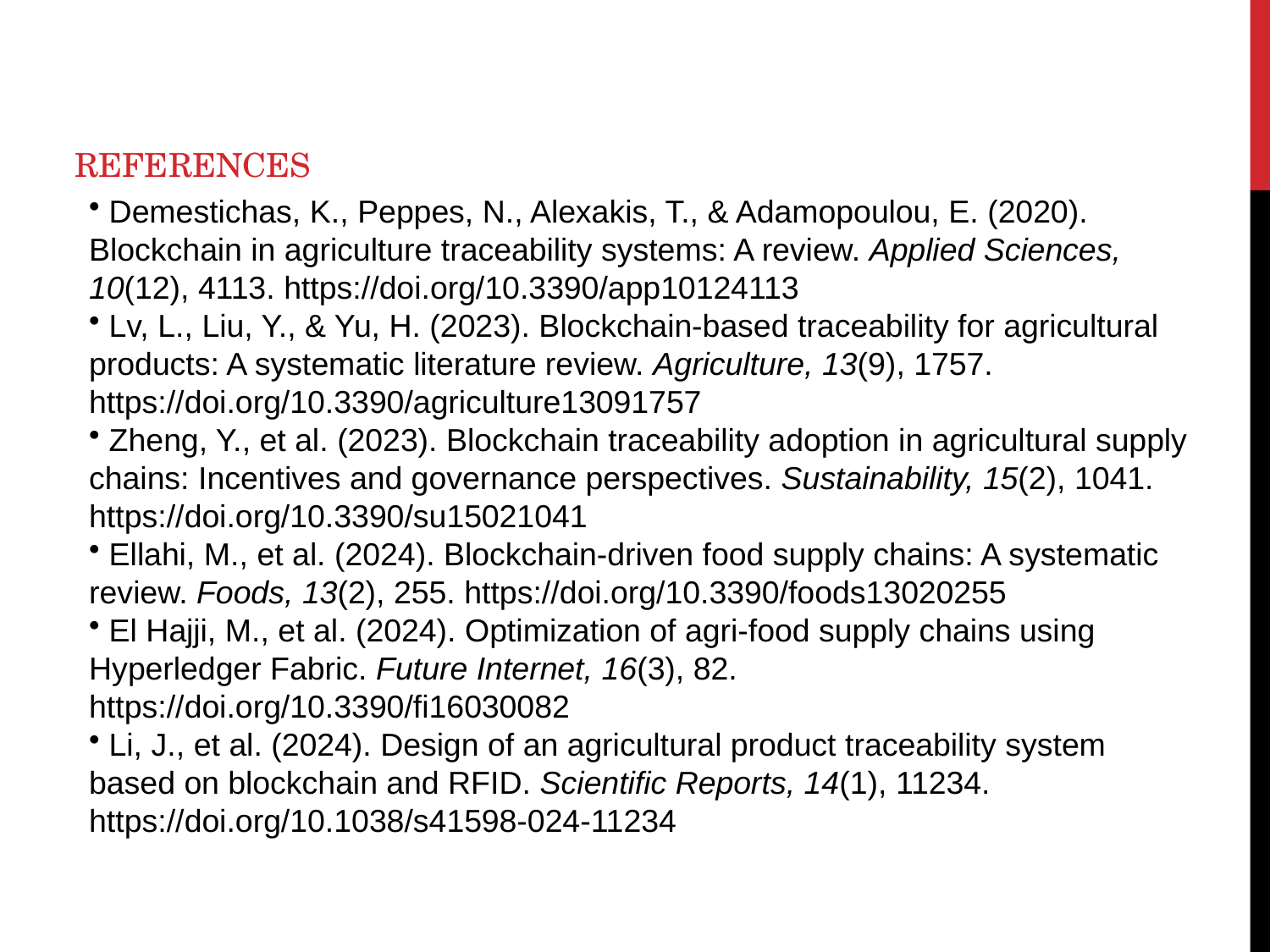

# REFERENCES
 Demestichas, K., Peppes, N., Alexakis, T., & Adamopoulou, E. (2020). Blockchain in agriculture traceability systems: A review. Applied Sciences, 10(12), 4113. https://doi.org/10.3390/app10124113
 Lv, L., Liu, Y., & Yu, H. (2023). Blockchain-based traceability for agricultural products: A systematic literature review. Agriculture, 13(9), 1757. https://doi.org/10.3390/agriculture13091757
 Zheng, Y., et al. (2023). Blockchain traceability adoption in agricultural supply chains: Incentives and governance perspectives. Sustainability, 15(2), 1041. https://doi.org/10.3390/su15021041
 Ellahi, M., et al. (2024). Blockchain-driven food supply chains: A systematic review. Foods, 13(2), 255. https://doi.org/10.3390/foods13020255
 El Hajji, M., et al. (2024). Optimization of agri-food supply chains using Hyperledger Fabric. Future Internet, 16(3), 82. https://doi.org/10.3390/fi16030082
 Li, J., et al. (2024). Design of an agricultural product traceability system based on blockchain and RFID. Scientific Reports, 14(1), 11234. https://doi.org/10.1038/s41598-024-11234